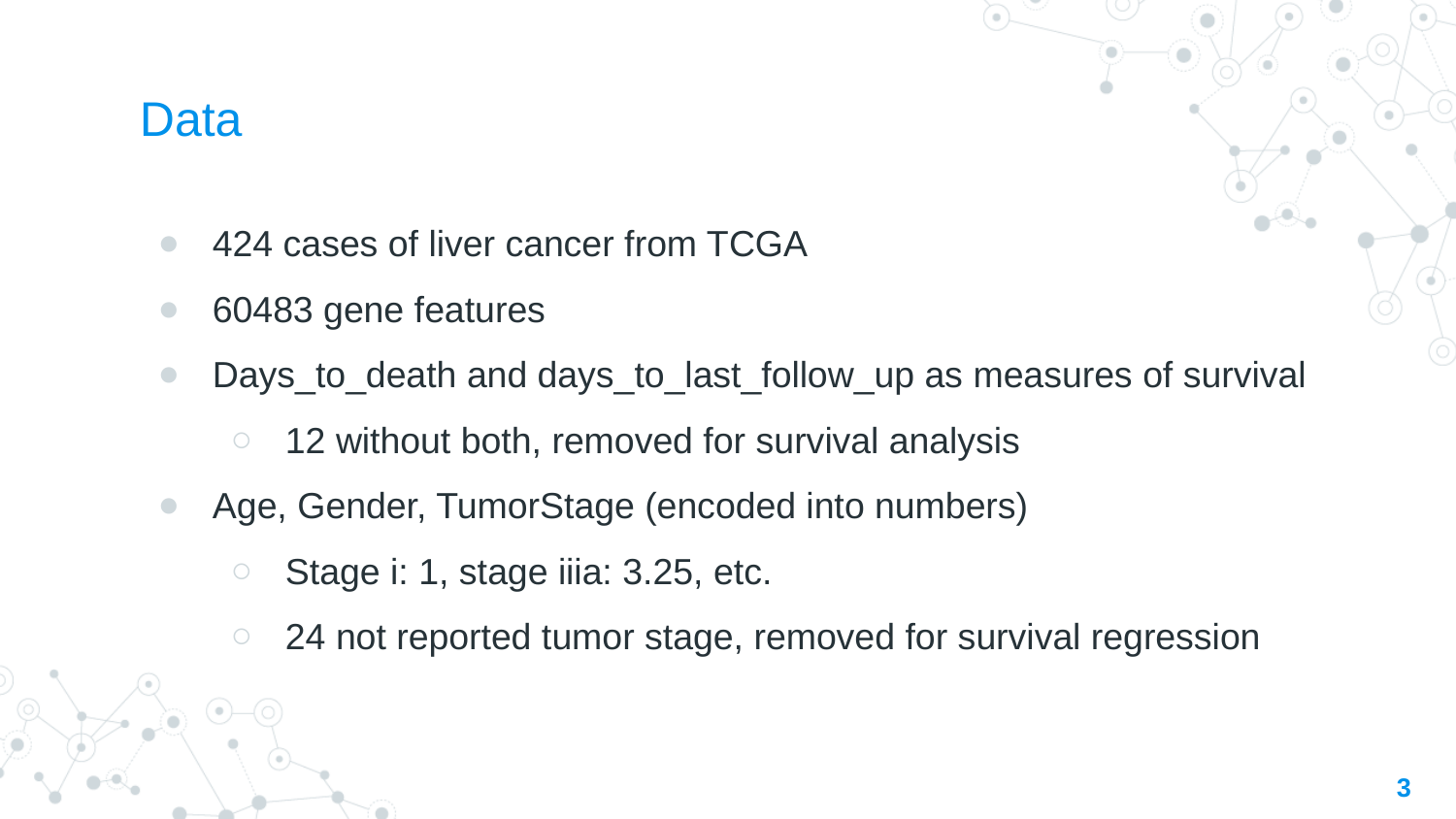

# Data
424 cases of liver cancer from TCGA
60483 gene features
Days_to_death and days_to_last_follow_up as measures of survival
12 without both, removed for survival analysis
Age, Gender, TumorStage (encoded into numbers)
Stage i: 1, stage iiia: 3.25, etc.
24 not reported tumor stage, removed for survival regression
3